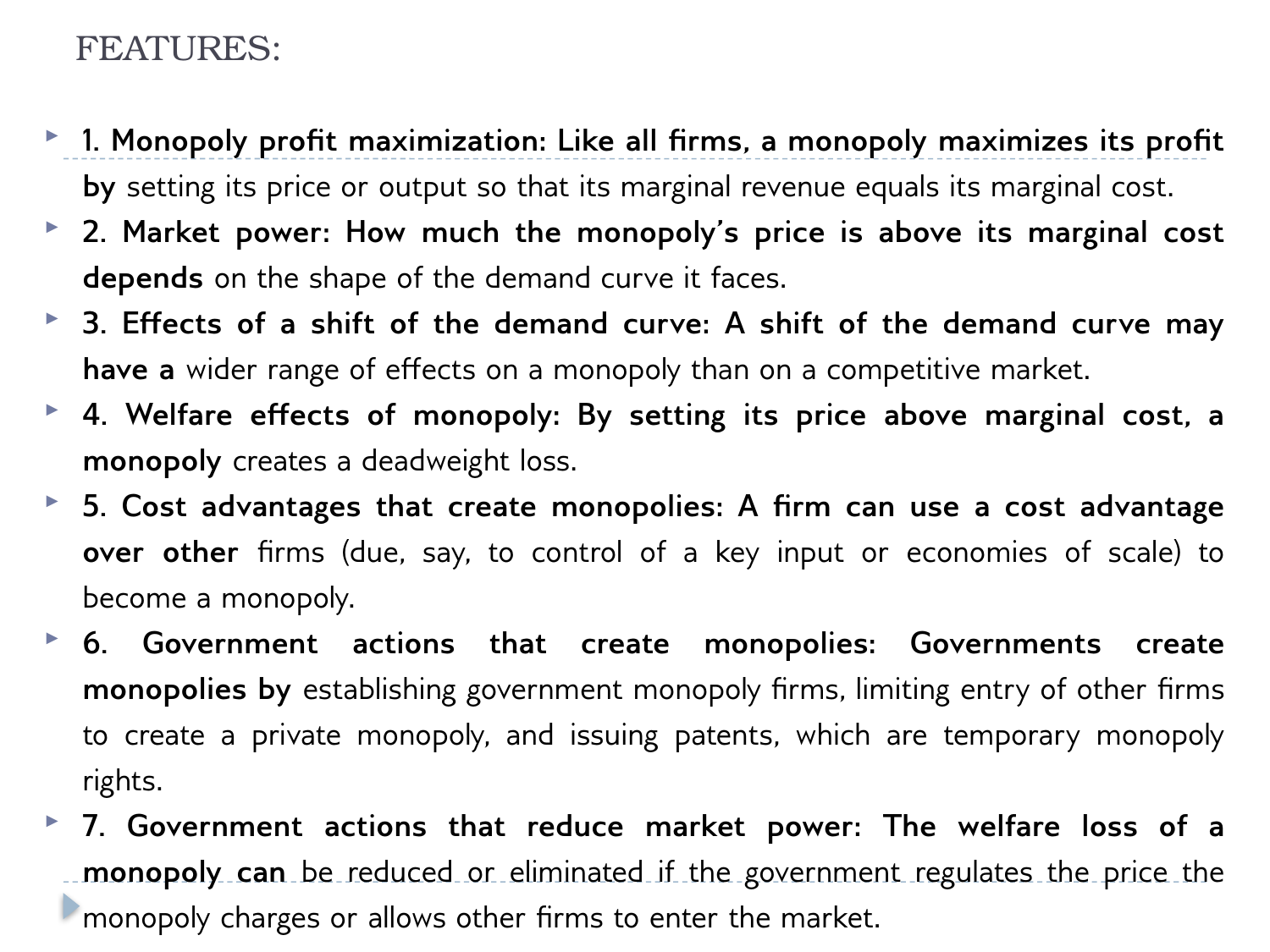

# FEATURES:
1. Monopoly profit maximization: Like all firms, a monopoly maximizes its profit by setting its price or output so that its marginal revenue equals its marginal cost.
2. Market power: How much the monopoly’s price is above its marginal cost depends on the shape of the demand curve it faces.
3. Effects of a shift of the demand curve: A shift of the demand curve may have a wider range of effects on a monopoly than on a competitive market.
4. Welfare effects of monopoly: By setting its price above marginal cost, a monopoly creates a deadweight loss.
5. Cost advantages that create monopolies: A firm can use a cost advantage over other firms (due, say, to control of a key input or economies of scale) to become a monopoly.
6. Government actions that create monopolies: Governments create monopolies by establishing government monopoly firms, limiting entry of other firms to create a private monopoly, and issuing patents, which are temporary monopoly rights.
7. Government actions that reduce market power: The welfare loss of a monopoly can be reduced or eliminated if the government regulates the price the monopoly charges or allows other firms to enter the market.